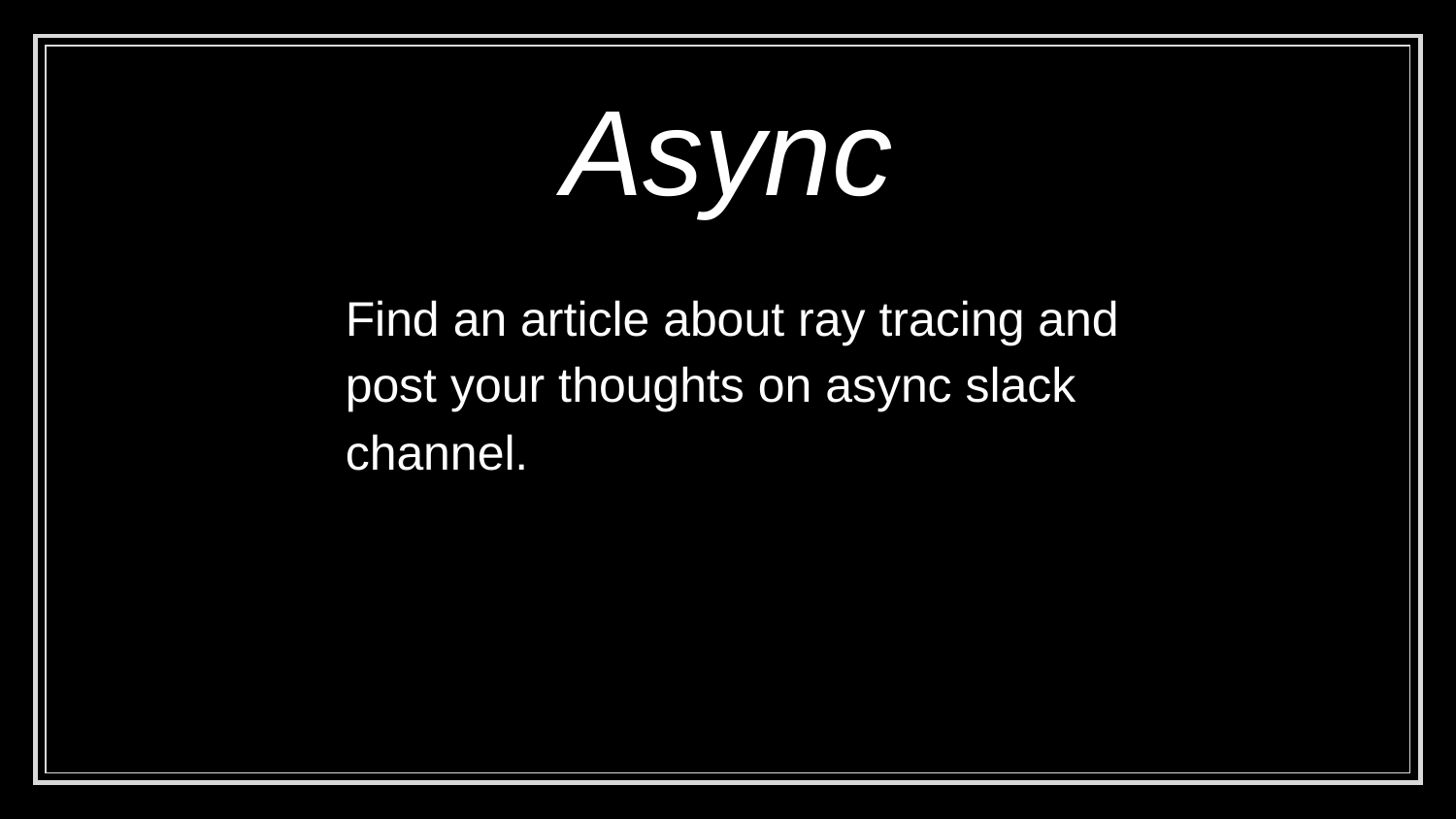

Async
Find an article about ray tracing and post your thoughts on async slack channel.